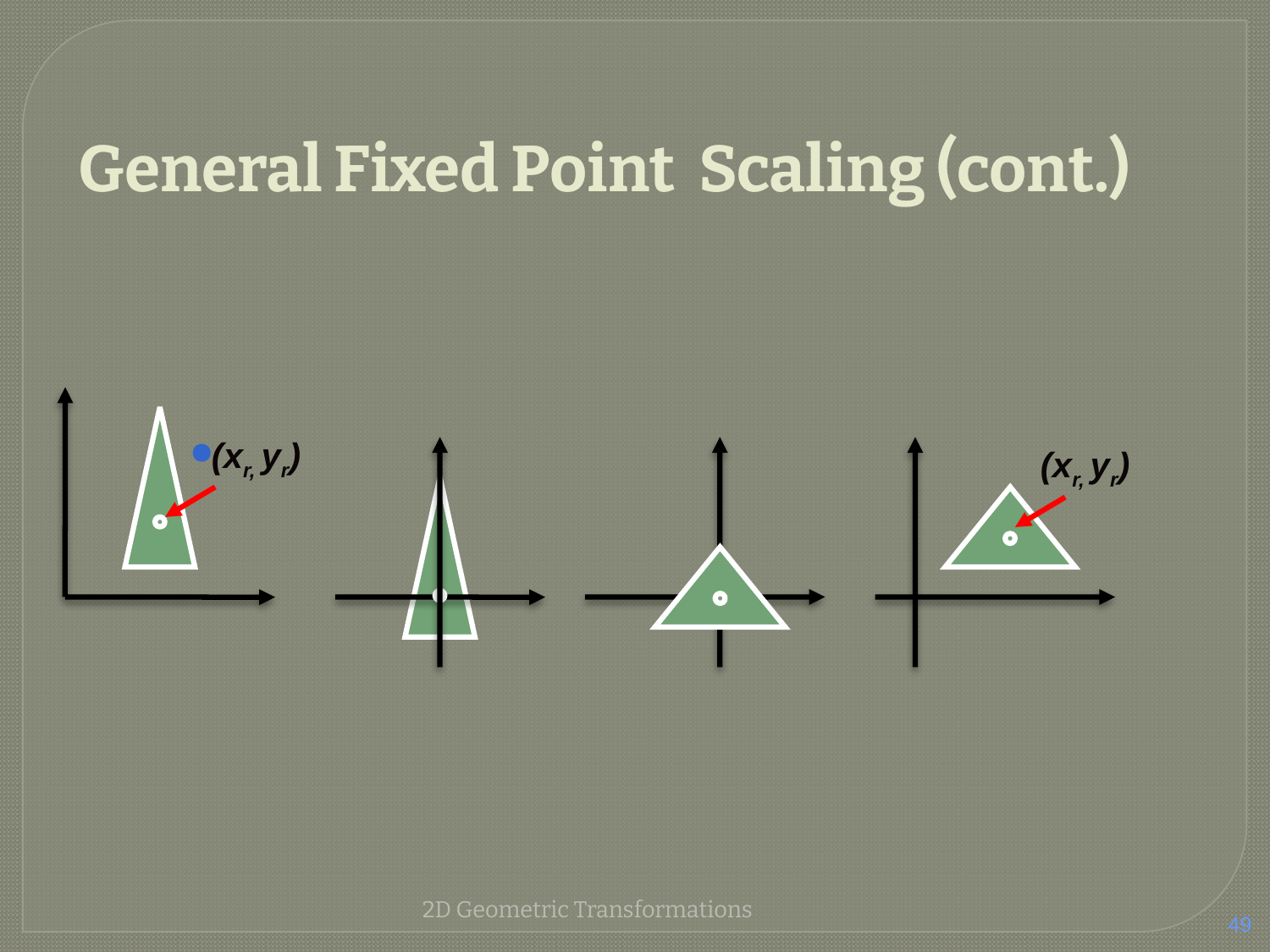

General Fixed Point  Scaling (cont.)

(xr, yr)
(xr, yr)

2D Geometric Transformations
49